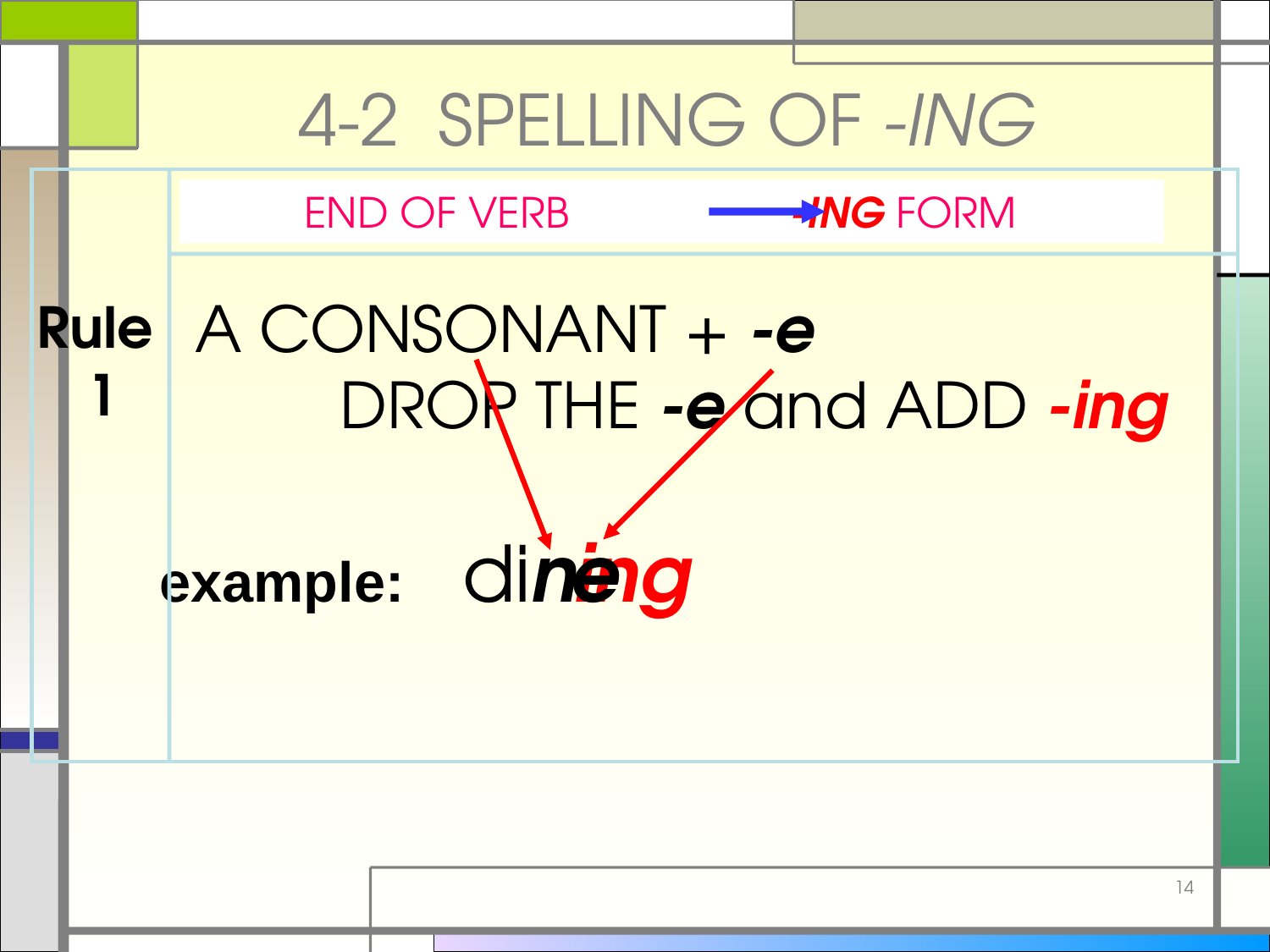

# 4-2  SPELLING OF -ING

		   END OF VERB      	     -ING FORM

A CONSONANT + -e
	 DROP THE -e and ADD -ing
Rule
 1

din
  ing
e
example:
14